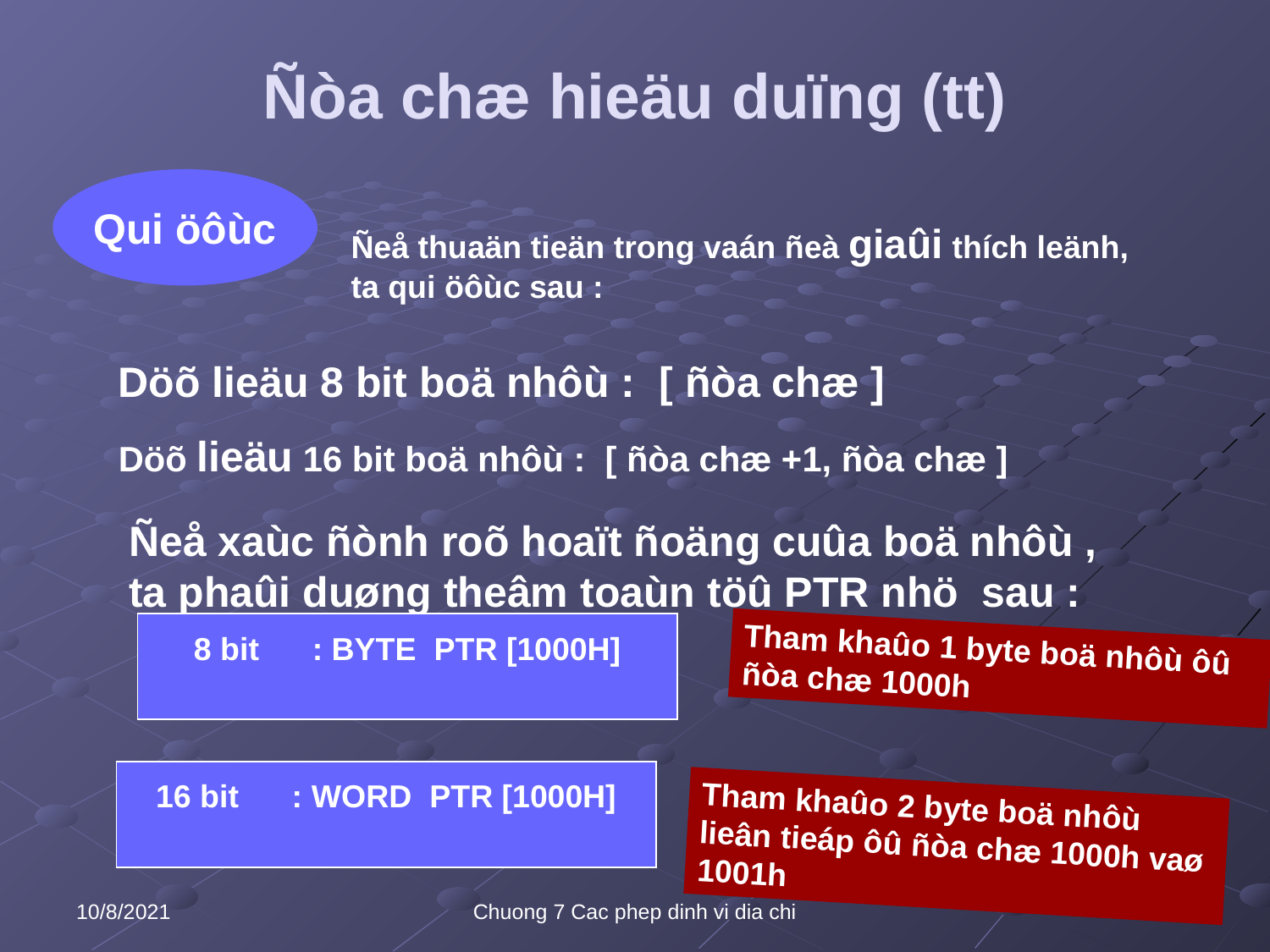

# Ñòa chæ hieäu duïng (tt)
Qui öôùc
Ñeå thuaän tieän trong vaán ñeà giaûi thích leänh, ta qui öôùc sau :
Döõ lieäu 8 bit boä nhôù :  [ ñòa chæ ]
Döõ lieäu 16 bit boä nhôù :  [ ñòa chæ +1, ñòa chæ ]
Ñeå xaùc ñònh roõ hoaït ñoäng cuûa boä nhôù , ta phaûi duøng theâm toaùn töû PTR nhö  sau :
8 bit      : BYTE  PTR [1000H]

Tham khaûo 1 byte boä nhôù ôû ñòa chæ 1000h
16 bit      : WORD  PTR [1000H]

Tham khaûo 2 byte boä nhôù lieân tieáp ôû ñòa chæ 1000h vaø 1001h
10/8/2021
Chuong 7 Cac phep dinh vi dia chi
23